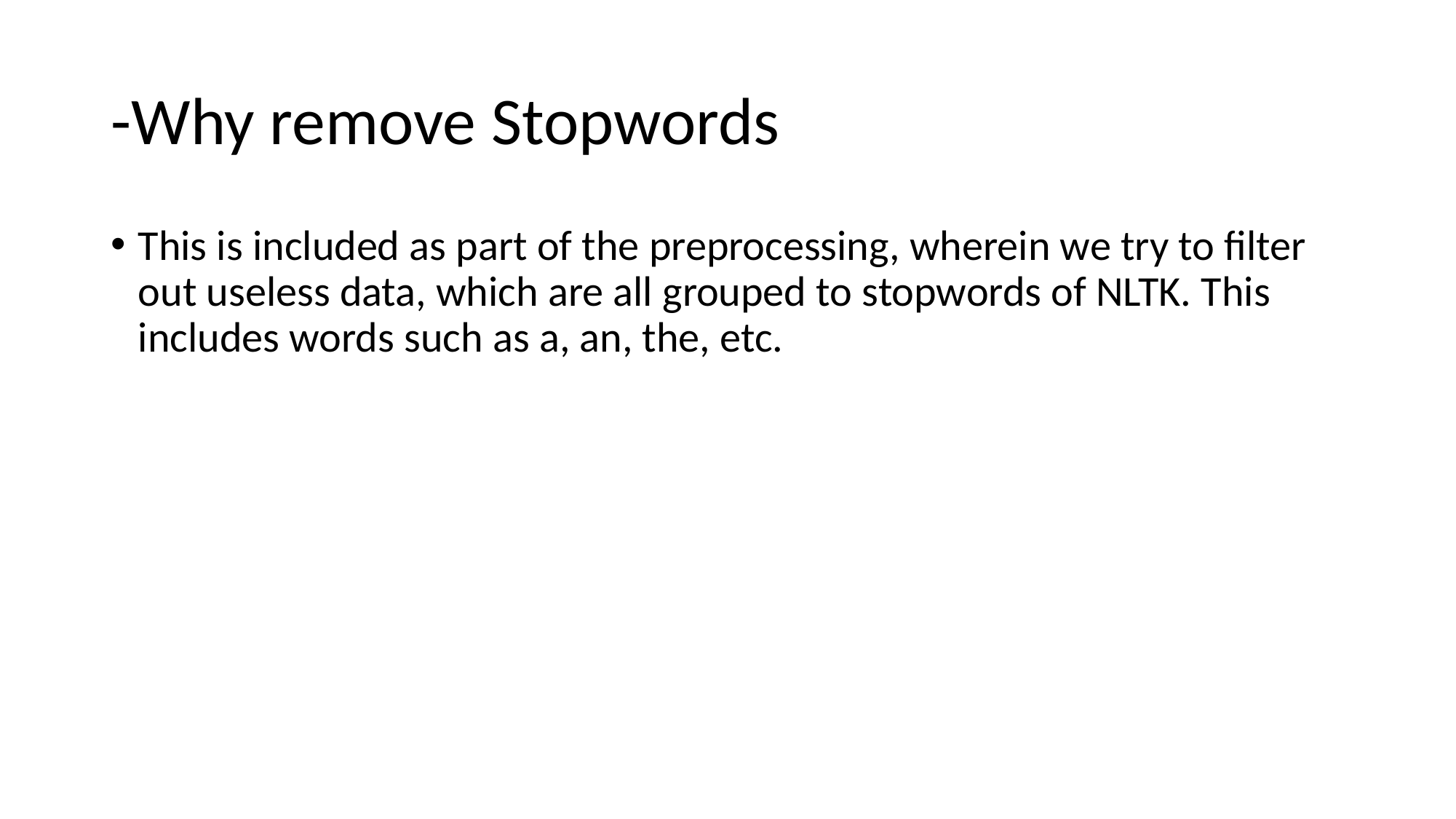

# -Why remove Stopwords
This is included as part of the preprocessing, wherein we try to filter out useless data, which are all grouped to stopwords of NLTK. This includes words such as a, an, the, etc.